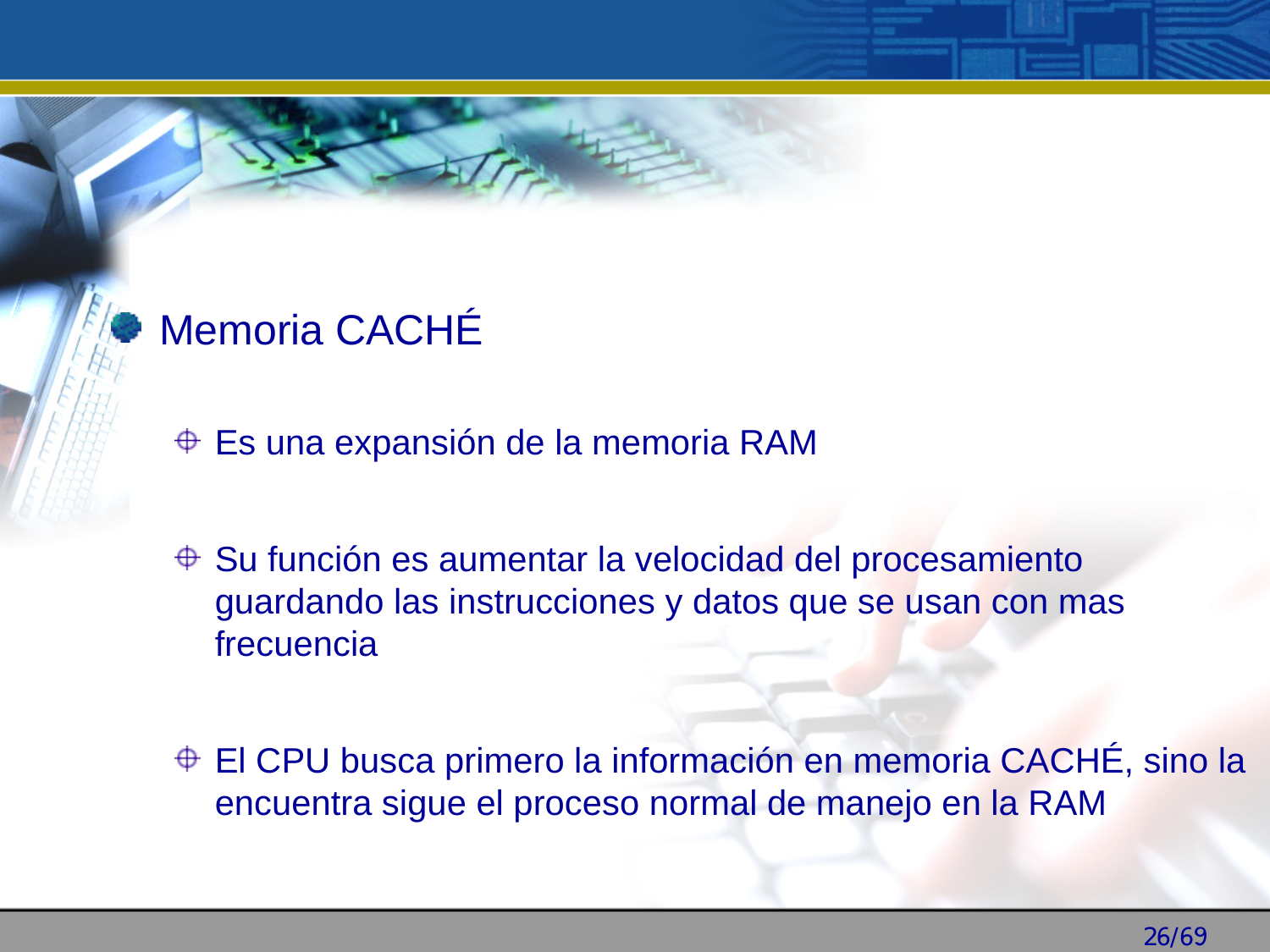

Memoria CACHÉ

Es una expansión de la memoria RAM

Su función es aumentar la velocidad del procesamiento guardando las instrucciones y datos que se usan con mas frecuencia

El CPU busca primero la información en memoria CACHÉ, sino la encuentra sigue el proceso normal de manejo en la RAM